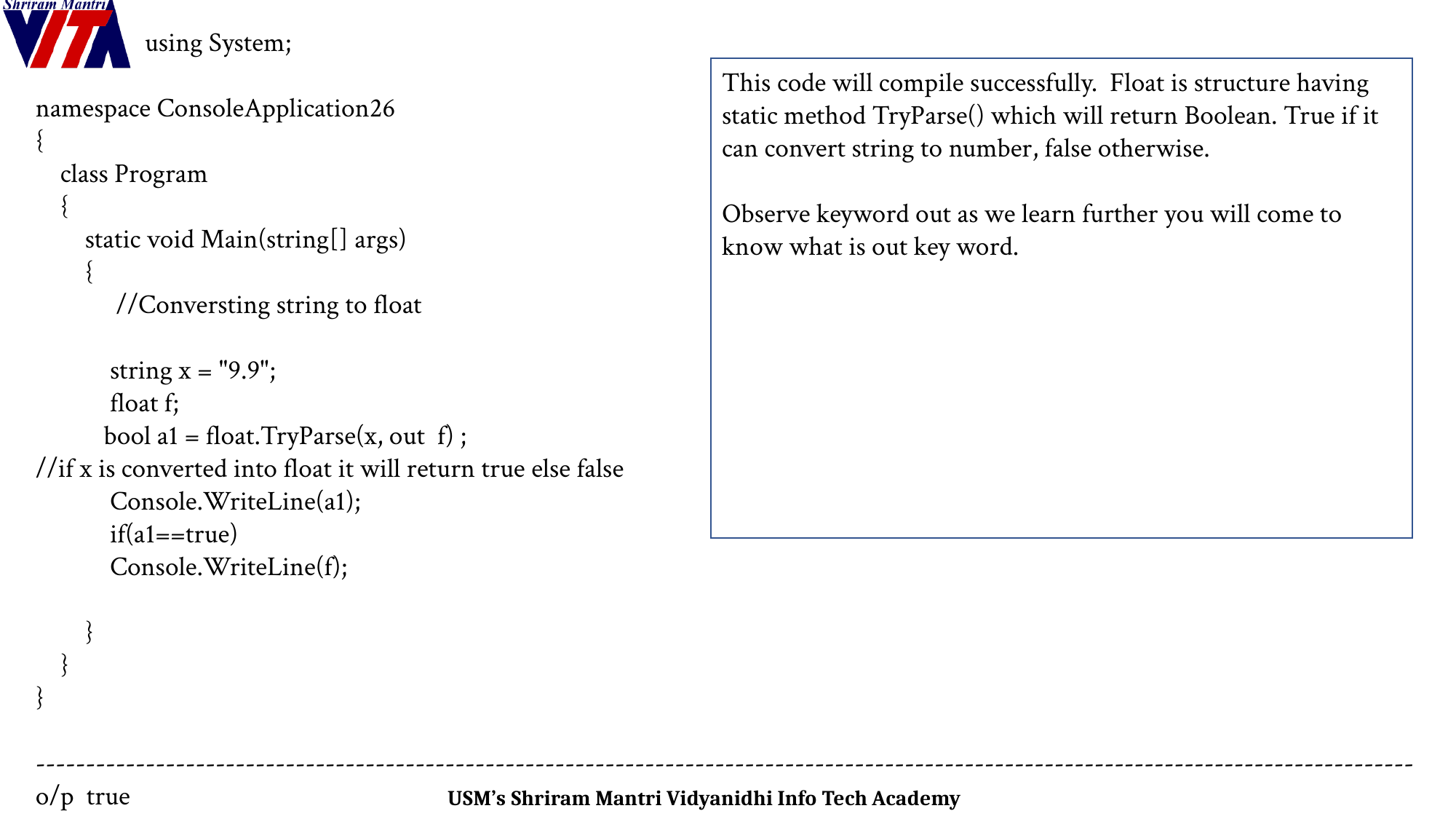

using System;

namespace ConsoleApplication26
{
    class Program
    {
        static void Main(string[] args)
        {
             //Conversting string to float

            string x = "9.9";
            float f;
           bool a1 = float.TryParse(x, out  f) ;
//if x is converted into float it will return true else false
            Console.WriteLine(a1);
            if(a1==true)
            Console.WriteLine(f);

        }
    }
}
 ------------------------------------------------------------------------------------------------------------------------------------------
o/p  true
9.9

This code will compile successfully.  Float is structure having static method TryParse() which will return Boolean. True if it can convert string to number, false otherwise.

Observe keyword out as we learn further you will come to know what is out key word.